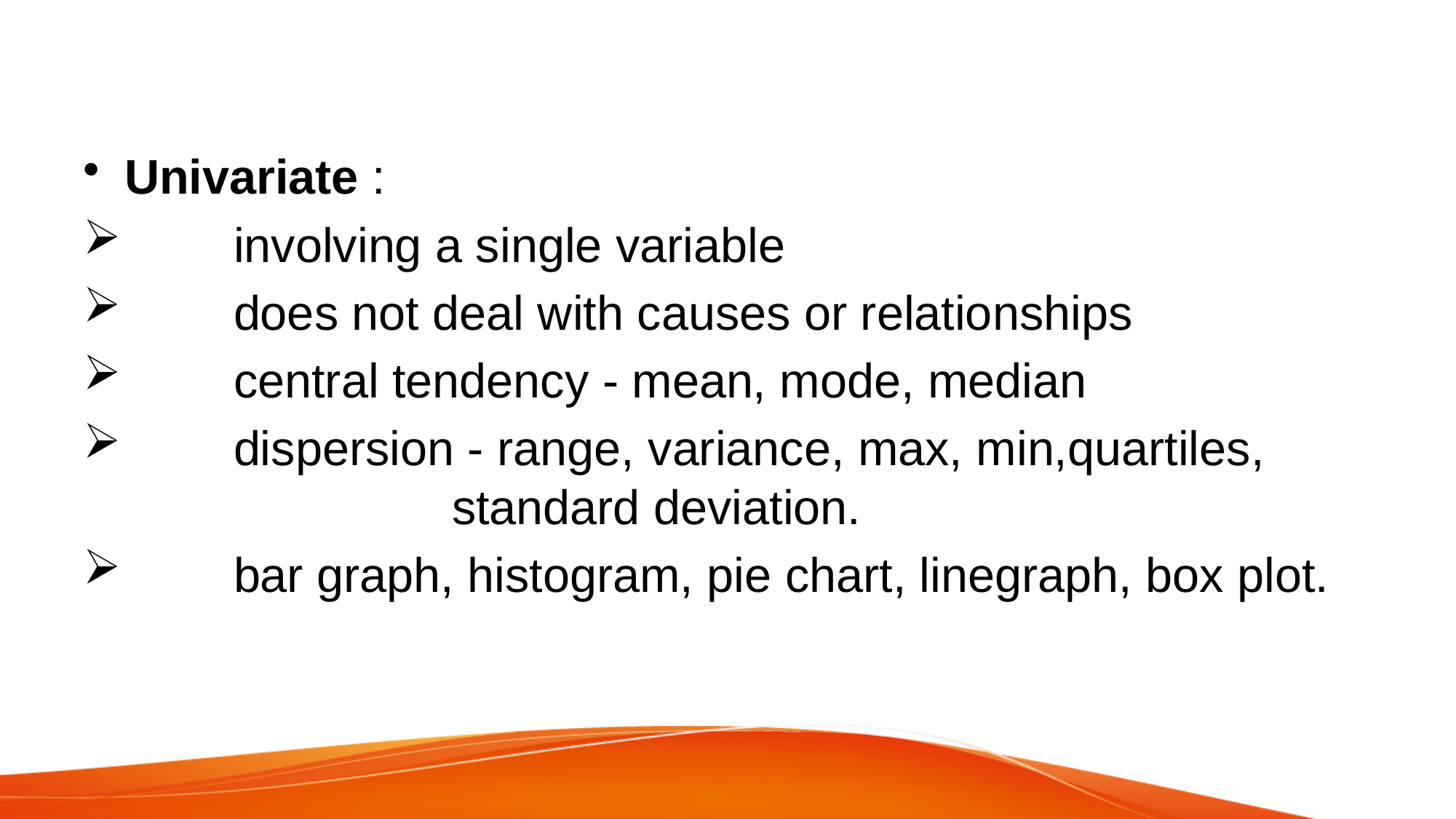

#
Univariate :
	involving a single variable
	does not deal with causes or relationships
	central tendency - mean, mode, median
	dispersion - range, variance, max, min,quartiles, 				standard deviation.
	bar graph, histogram, pie chart, linegraph, box plot.